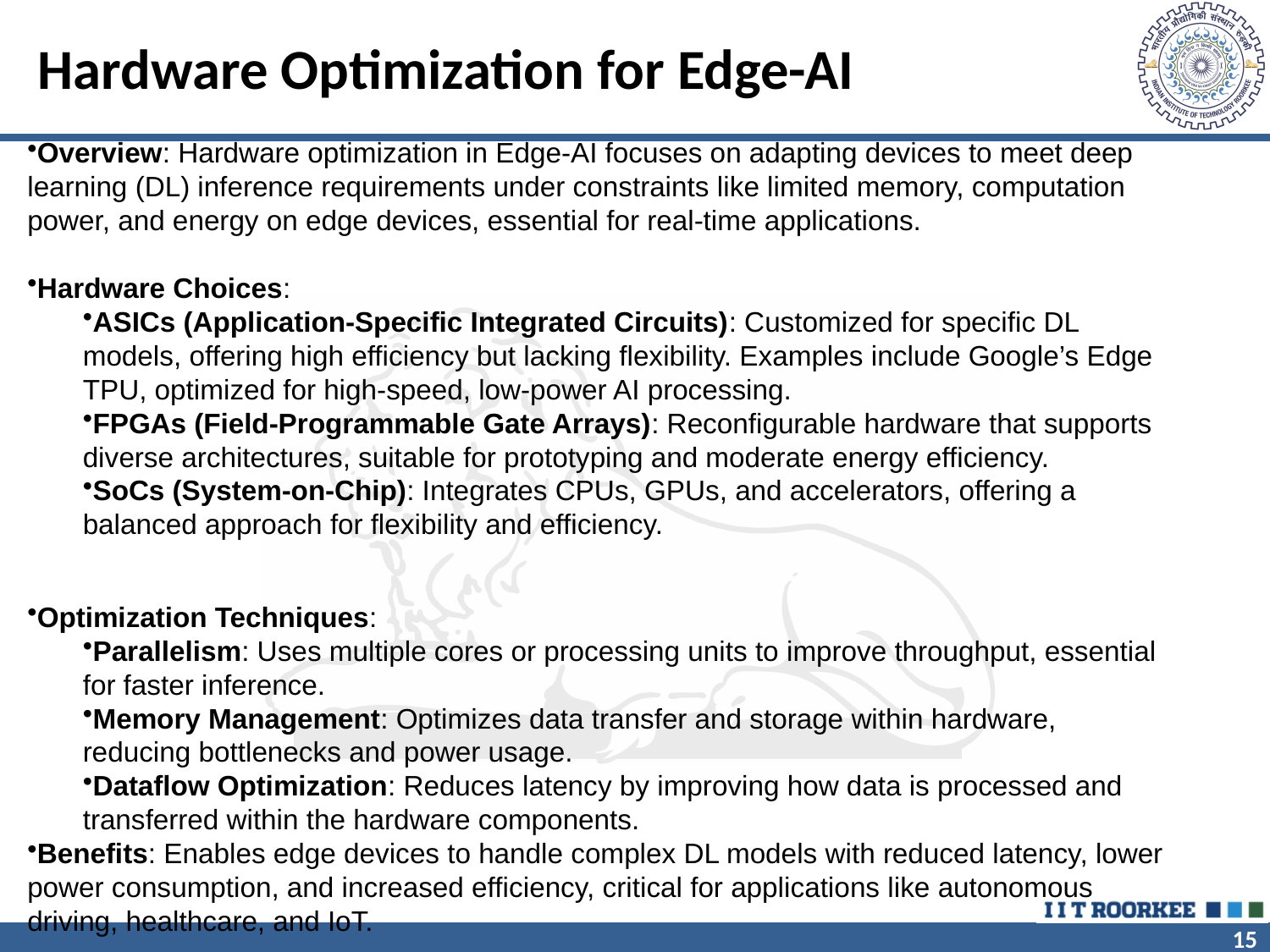

# Hardware Optimization for Edge-AI
Overview: Hardware optimization in Edge-AI focuses on adapting devices to meet deep learning (DL) inference requirements under constraints like limited memory, computation power, and energy on edge devices, essential for real-time applications.

Hardware Choices:
ASICs (Application-Specific Integrated Circuits): Customized for specific DL models, offering high efficiency but lacking flexibility. Examples include Google’s Edge TPU, optimized for high-speed, low-power AI processing.
FPGAs (Field-Programmable Gate Arrays): Reconfigurable hardware that supports diverse architectures, suitable for prototyping and moderate energy efficiency.
SoCs (System-on-Chip): Integrates CPUs, GPUs, and accelerators, offering a balanced approach for flexibility and efficiency.

Optimization Techniques:
Parallelism: Uses multiple cores or processing units to improve throughput, essential for faster inference.
Memory Management: Optimizes data transfer and storage within hardware, reducing bottlenecks and power usage.
Dataflow Optimization: Reduces latency by improving how data is processed and transferred within the hardware components.
Benefits: Enables edge devices to handle complex DL models with reduced latency, lower power consumption, and increased efficiency, critical for applications like autonomous driving, healthcare, and IoT.